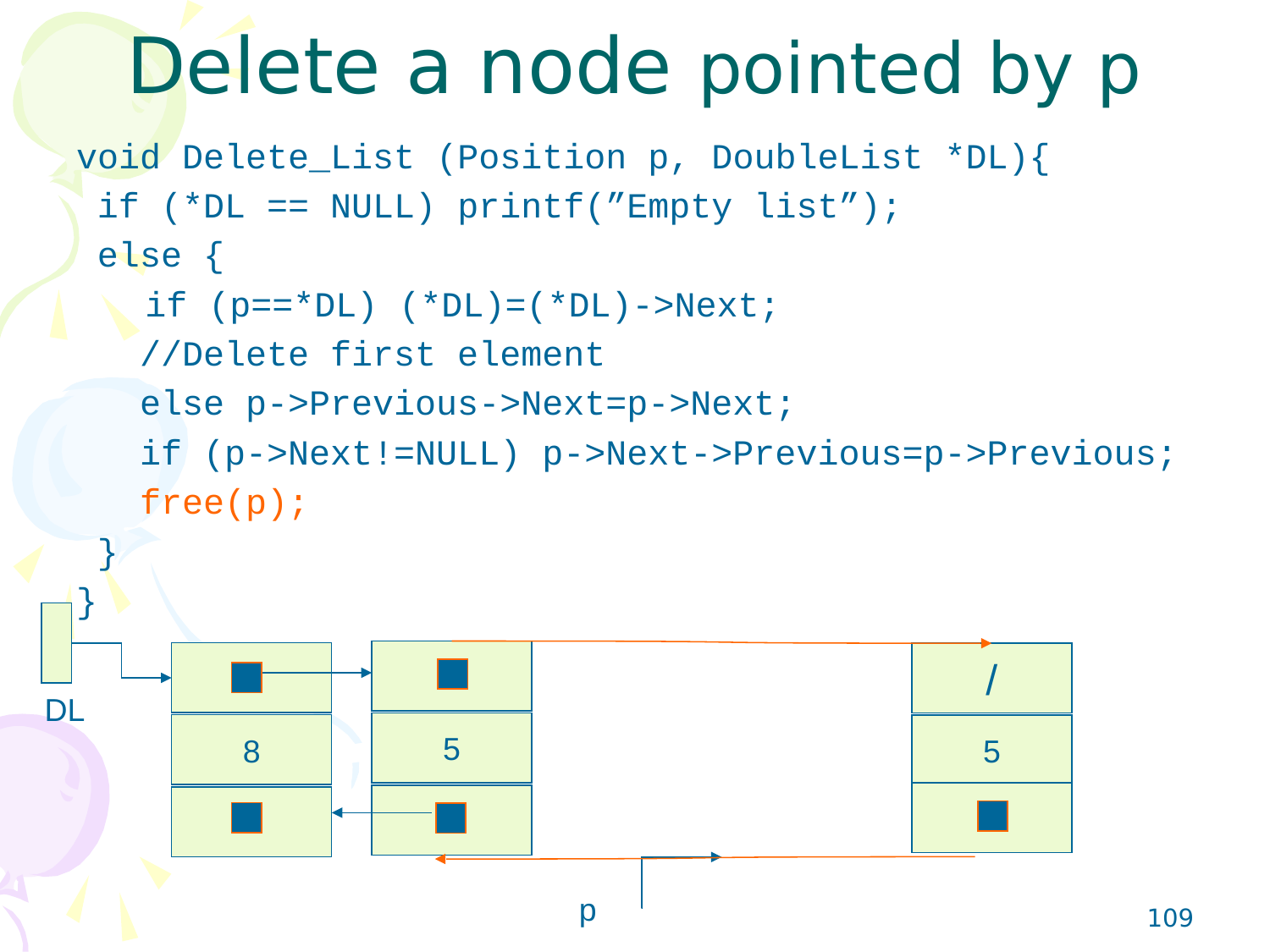

# Delete a node pointed by p
void Delete_List (Position p, DoubleList *DL){
 if (*DL == NULL) printf(”Empty list”);
 else {
	 if (p==*DL) (*DL)=(*DL)->Next;
   //Delete first element
   else p->Previous->Next=p->Next;
   if (p->Next!=NULL) p->Next->Previous=p->Previous;
   free(p);
 }
}

/

DL
5
8
5

p
109